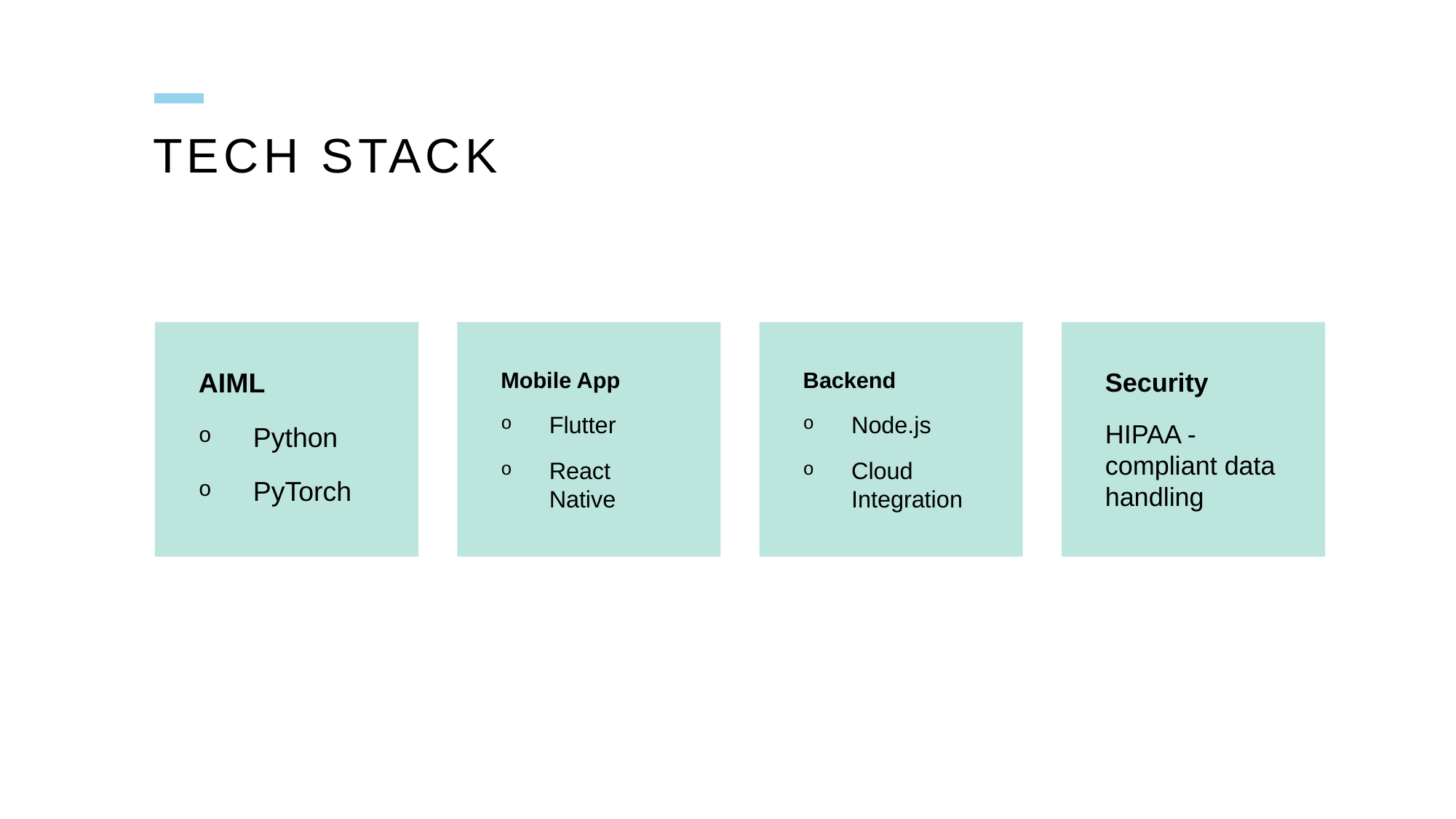

# TECH STACK
AIML
Python
PyTorch

Mobile App
Flutter
React Native
Backend
Node.js
Cloud Integration
Security
HIPAA - compliant data handling